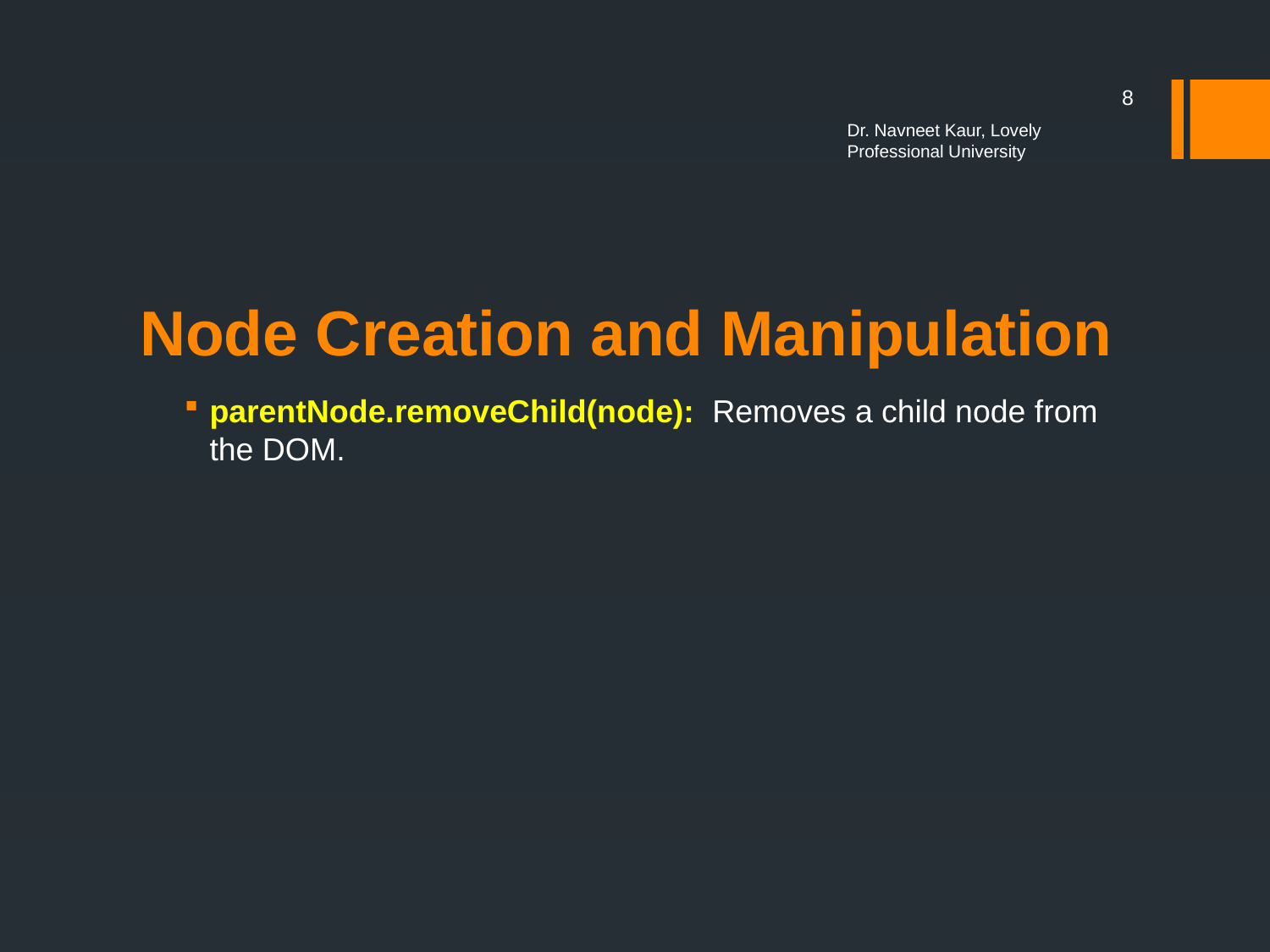

8
Dr. Navneet Kaur, Lovely Professional University
# Node Creation and Manipulation
parentNode.removeChild(node):  Removes a child node from the DOM.